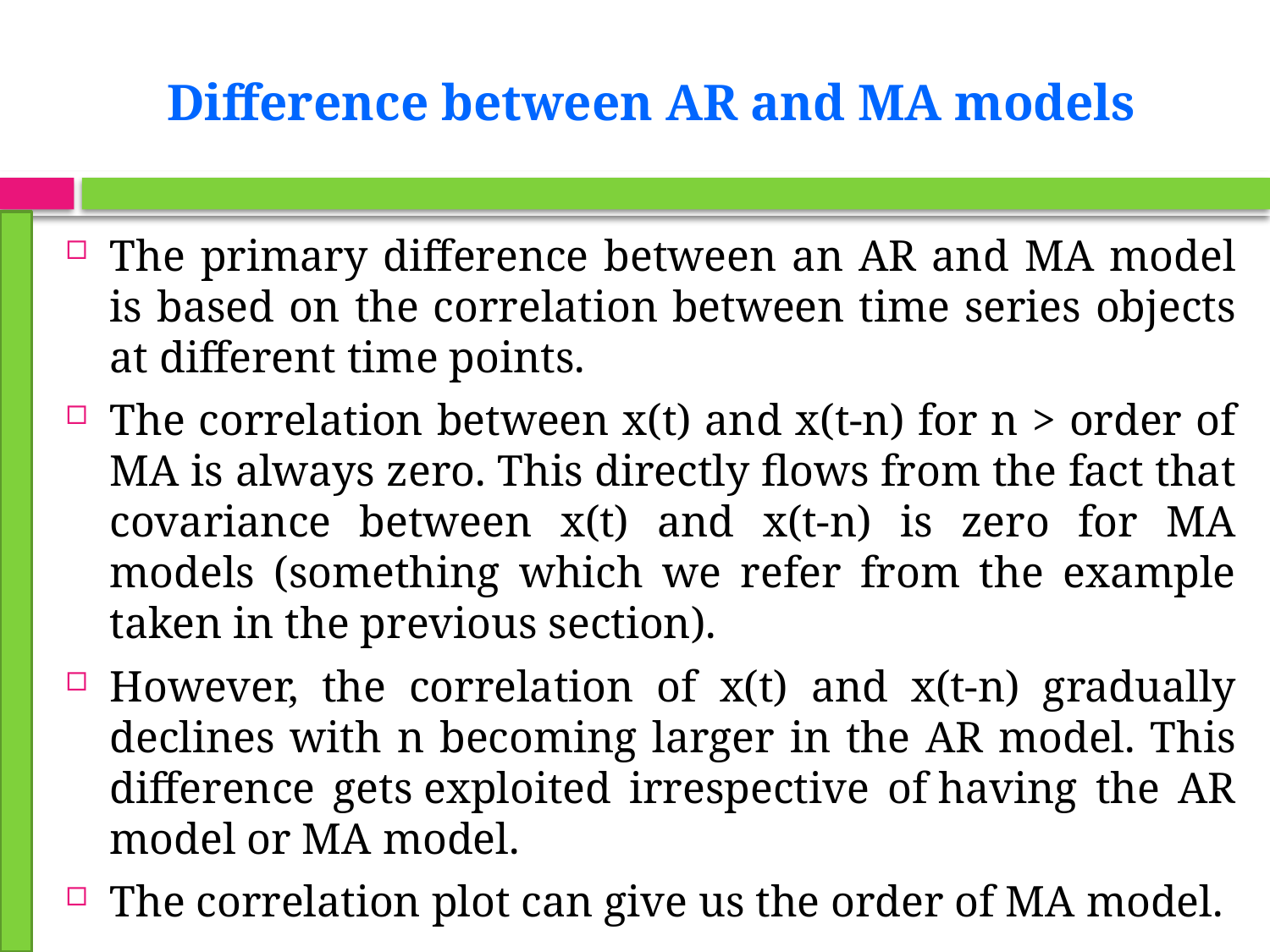

# Difference between AR and MA models

The primary difference between an AR and MA model is based on the correlation between time series objects at different time points.
The correlation between x(t) and x(t-n) for n > order of MA is always zero. This directly flows from the fact that covariance between x(t) and x(t-n) is zero for MA models (something which we refer from the example taken in the previous section).
However, the correlation of x(t) and x(t-n) gradually declines with n becoming larger in the AR model. This difference gets exploited irrespective of having the AR model or MA model.
The correlation plot can give us the order of MA model.